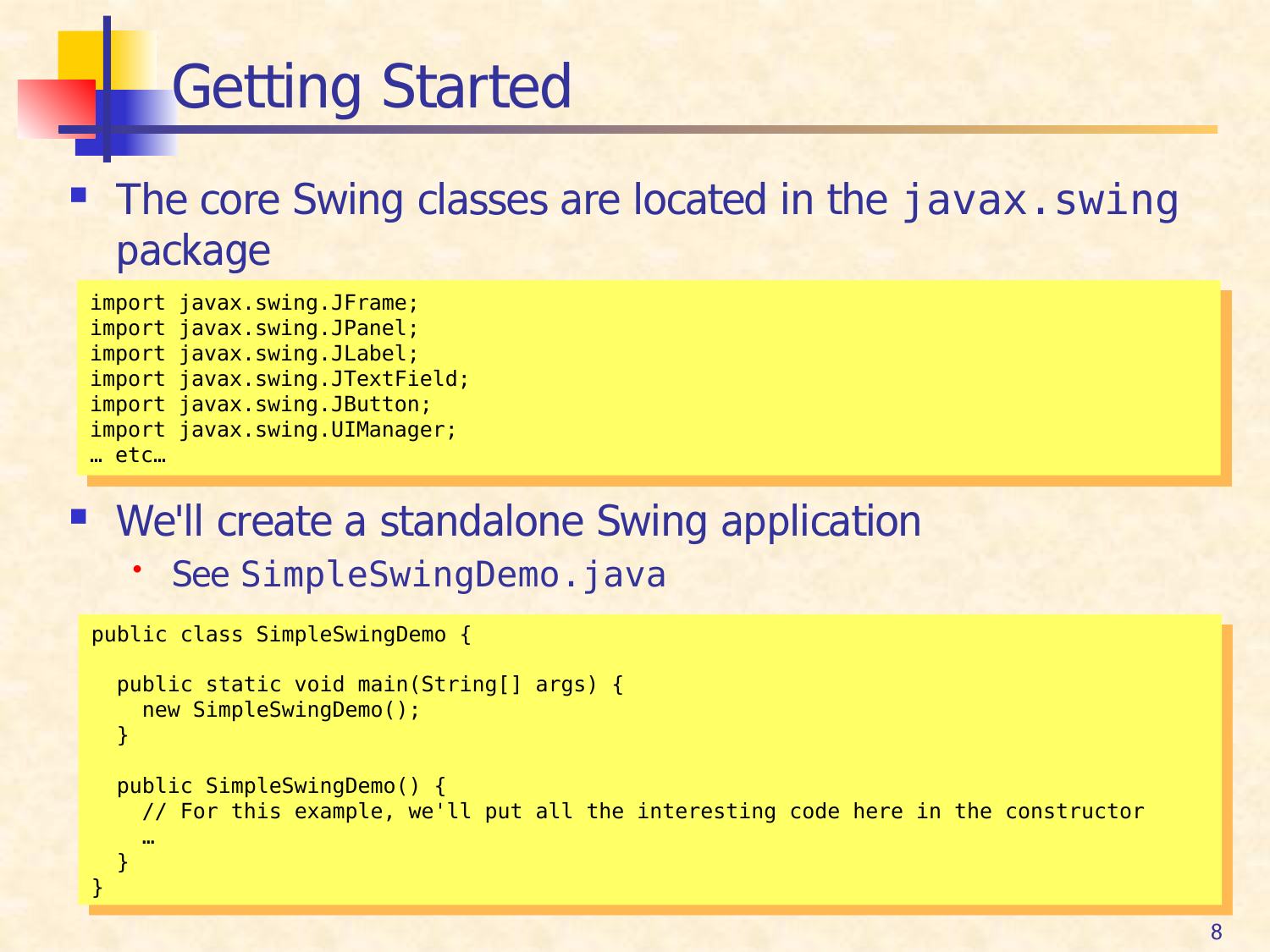

# Getting Started
The core Swing classes are located in the javax.swing package

We'll create a standalone Swing application
See SimpleSwingDemo.java
import javax.swing.JFrame;
import javax.swing.JPanel;
import javax.swing.JLabel;
import javax.swing.JTextField;
import javax.swing.JButton;
import javax.swing.UIManager;
… etc…
public class SimpleSwingDemo {

  public static void main(String[] args) {
    new SimpleSwingDemo();
  }

  public SimpleSwingDemo() {
    // For this example, we'll put all the interesting code here in the constructor
    …
  }
}
8